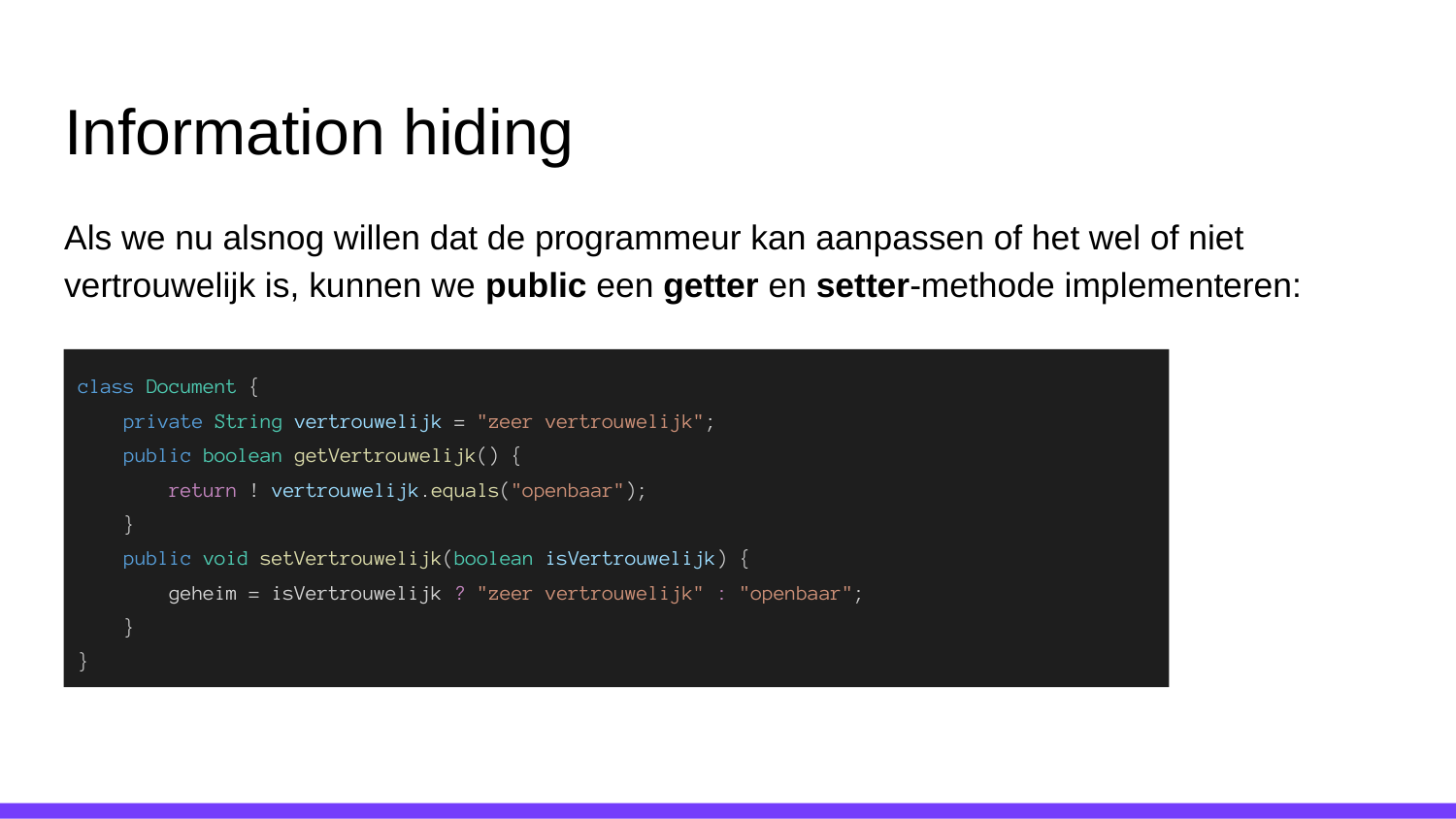

# Information hiding
Als we nu alsnog willen dat de programmeur kan aanpassen of het wel of niet vertrouwelijk is, kunnen we public een getter en setter-methode implementeren:

class Document {
    private String vertrouwelijk = "zeer vertrouwelijk";
    public boolean getVertrouwelijk() {
        return ! vertrouwelijk.equals("openbaar");
    }
    public void setVertrouwelijk(boolean isVertrouwelijk) {
        geheim = isVertrouwelijk ? "zeer vertrouwelijk" : "openbaar";
    }
}